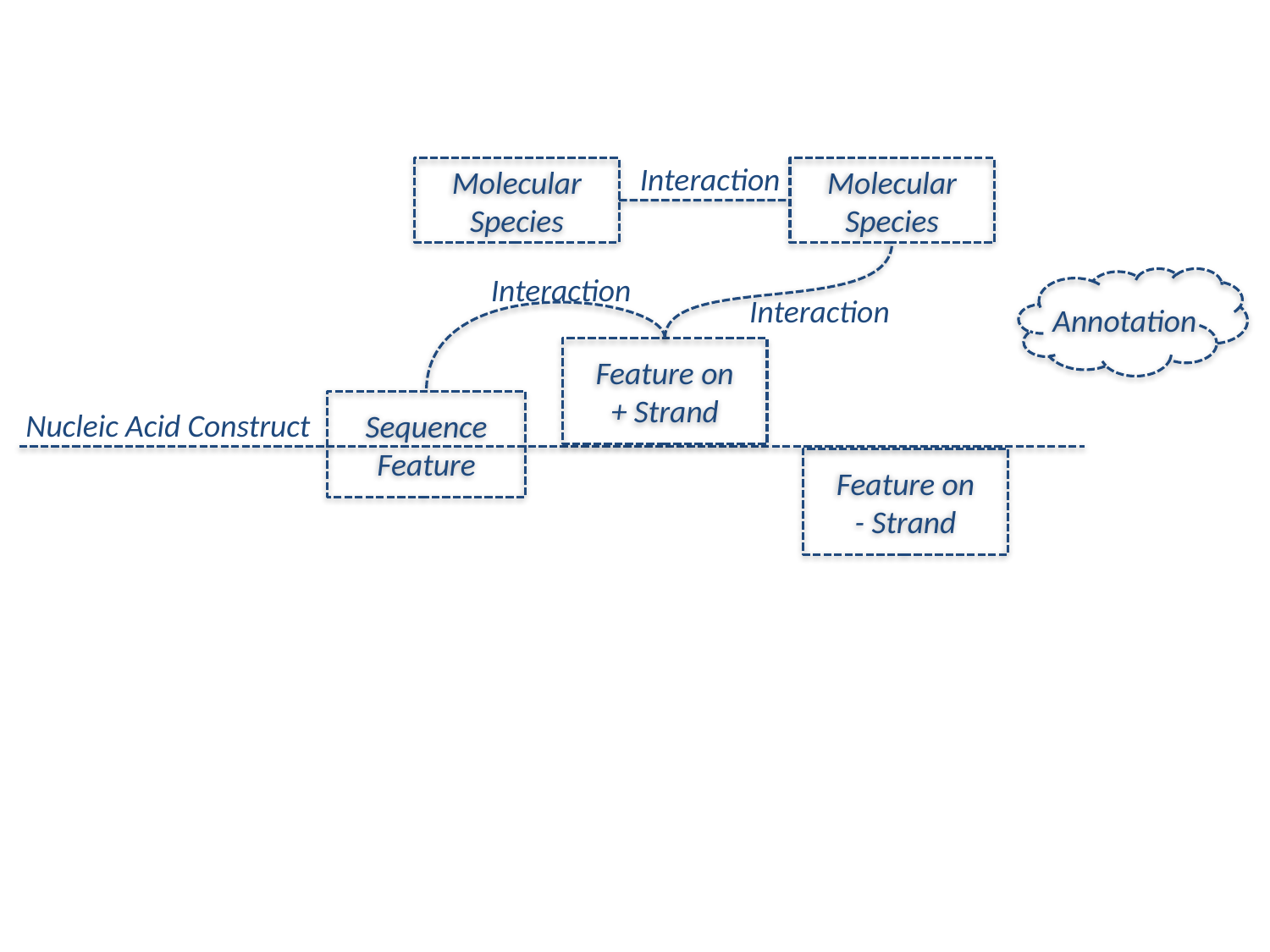

Interaction
Molecular Species
Molecular Species
Interaction
Annotation
Interaction
Feature on
+ Strand
Sequence Feature
Nucleic Acid Construct
Feature on
- Strand